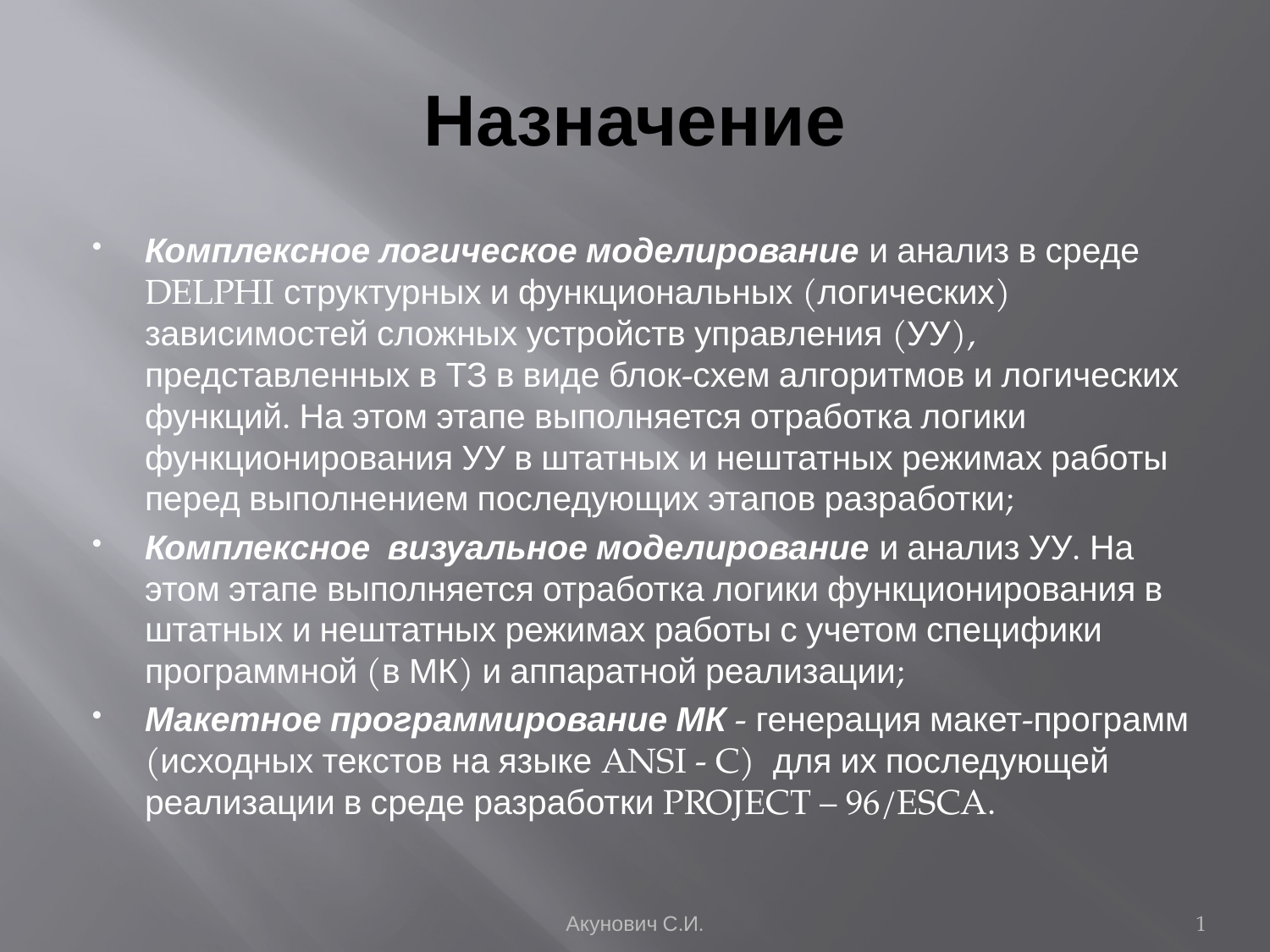

# Назначение
Комплексное логическое моделирование и анализ в среде DELPHI структурных и функциональных (логических) зависимостей сложных устройств управления (УУ), представленных в ТЗ в виде блок-схем алгоритмов и логических функций. На этом этапе выполняется отработка логики функционирования УУ в штатных и нештатных режимах работы перед выполнением последующих этапов разработки;
Комплексное  визуальное моделирование и анализ УУ. На этом этапе выполняется отработка логики функционирования в штатных и нештатных режимах работы с учетом специфики программной (в МК) и аппаратной реализации;
Макетное программирование МК - генерация макет-программ (исходных текстов на языке ANSI - C)  для их последующей реализации в среде разработки PROJECT – 96/ESCA.
Акунович С.И.
1